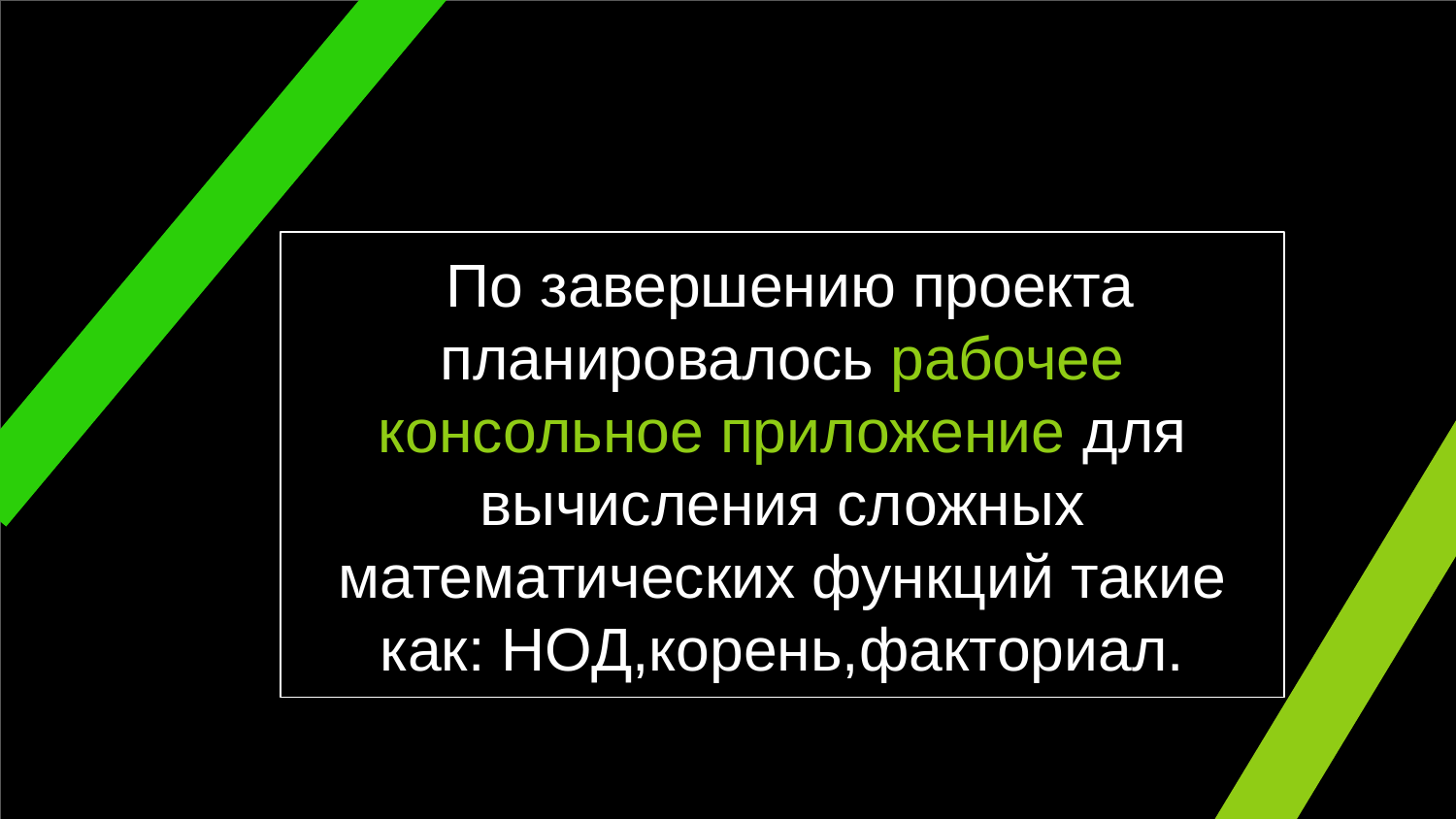

По завершению проекта планировалось рабочее консольное приложение для вычисления сложных математических функций такие как: НОД,корень,факториал.